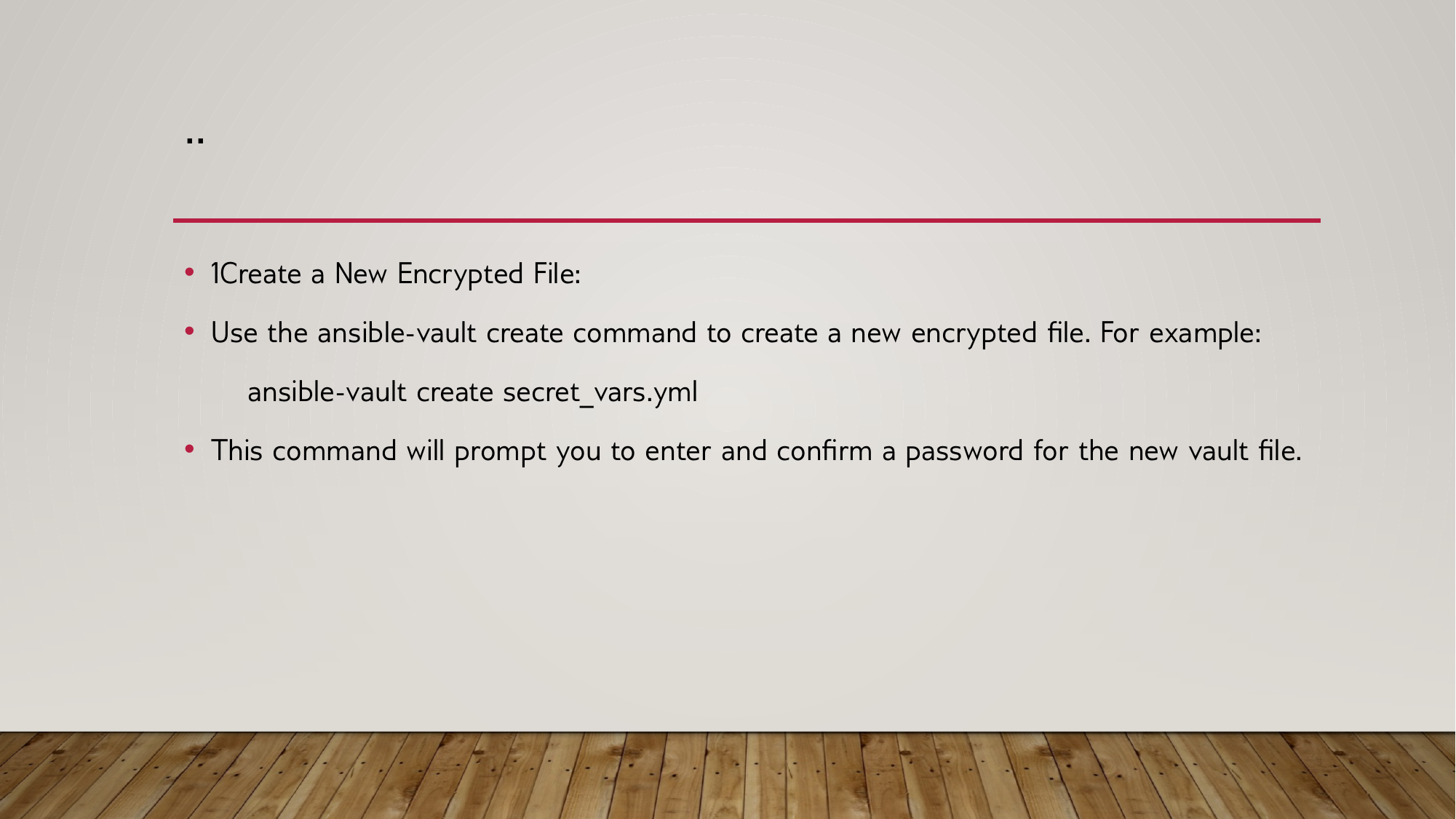

# ..
1Create a New Encrypted File:
Use the ansible-vault create command to create a new encrypted file. For example:
       ansible-vault create secret_vars.yml
This command will prompt you to enter and confirm a password for the new vault file.